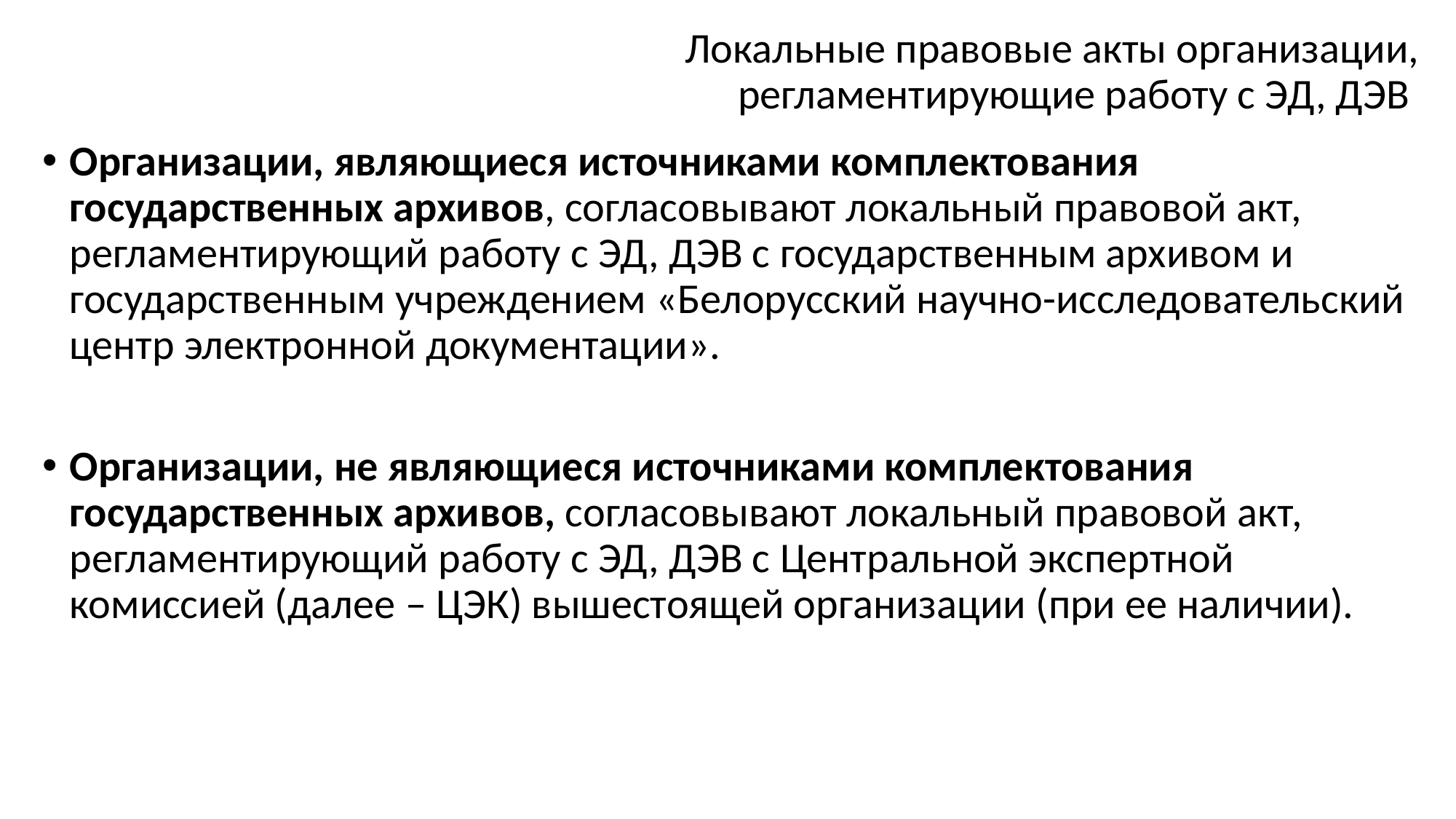

# Локальные правовые акты организации, регламентирующие работу с ЭД, ДЭВ
Организации, являющиеся источниками комплектования государственных архивов, согласовывают локальный правовой акт, регламентирующий работу с ЭД, ДЭВ с государственным архивом и государственным учреждением «Белорусский научно-исследовательский центр электронной документации».

Организации, не являющиеся источниками комплектования государственных архивов, согласовывают локальный правовой акт, регламентирующий работу с ЭД, ДЭВ с Центральной экспертной комиссией (далее – ЦЭК) вышестоящей организации (при ее наличии).